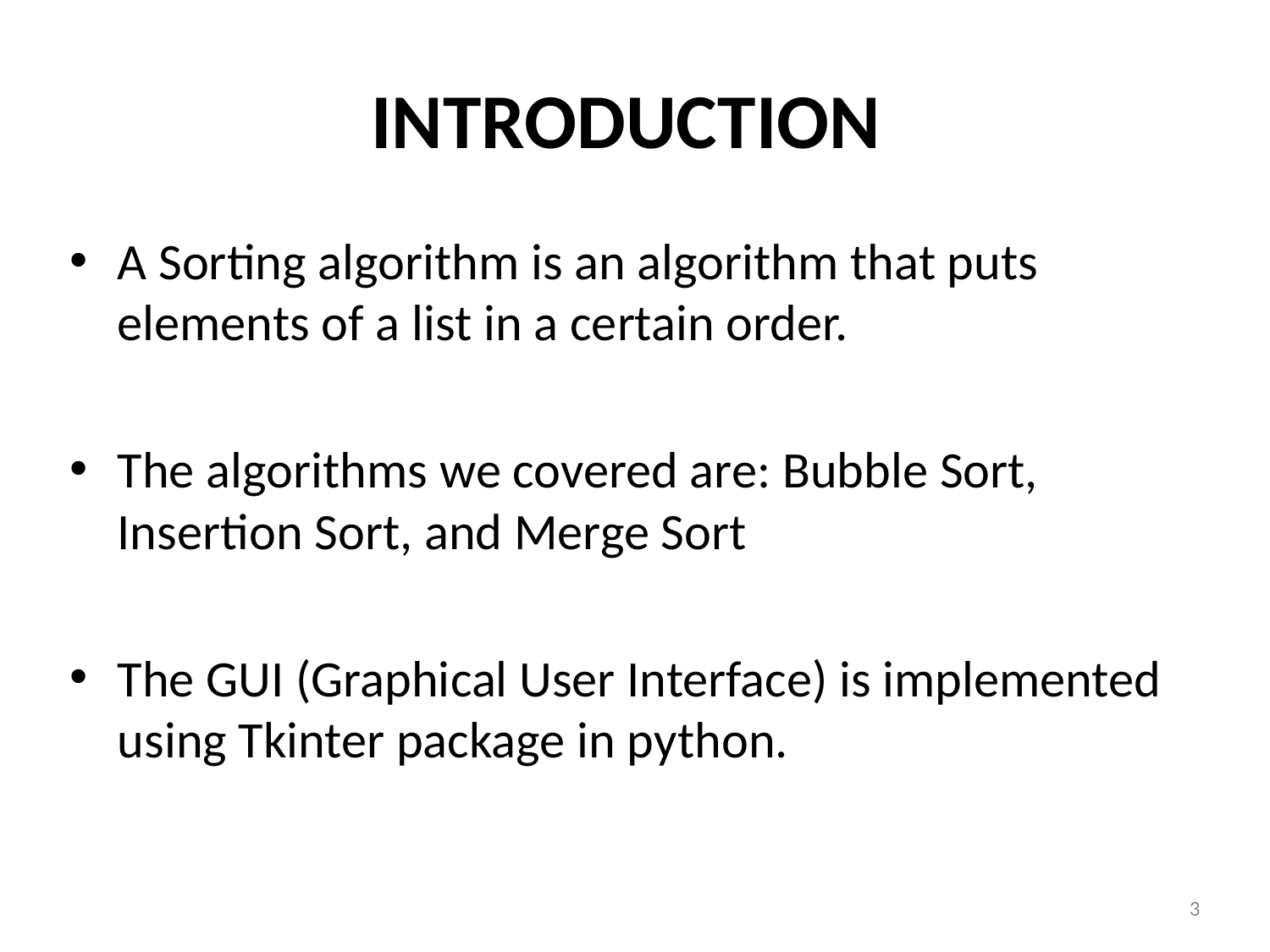

# Introduction
A Sorting algorithm is an algorithm that puts elements of a list in a certain order.

The algorithms we covered are: Bubble Sort, Insertion Sort, and Merge Sort

The GUI (Graphical User Interface) is implemented using Tkinter package in python.
3